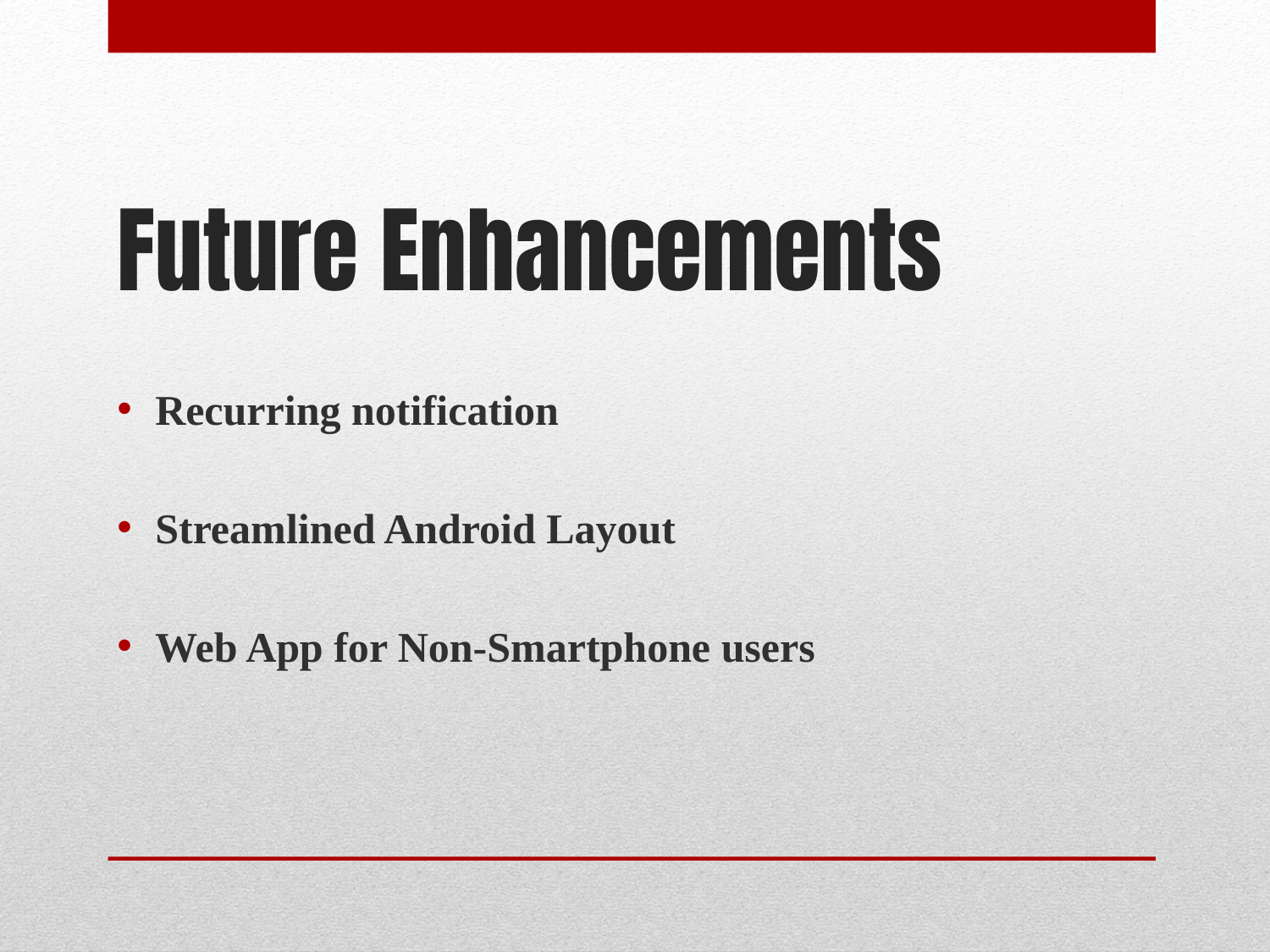

# Future Enhancements
Recurring notification

Streamlined Android Layout

Web App for Non-Smartphone users